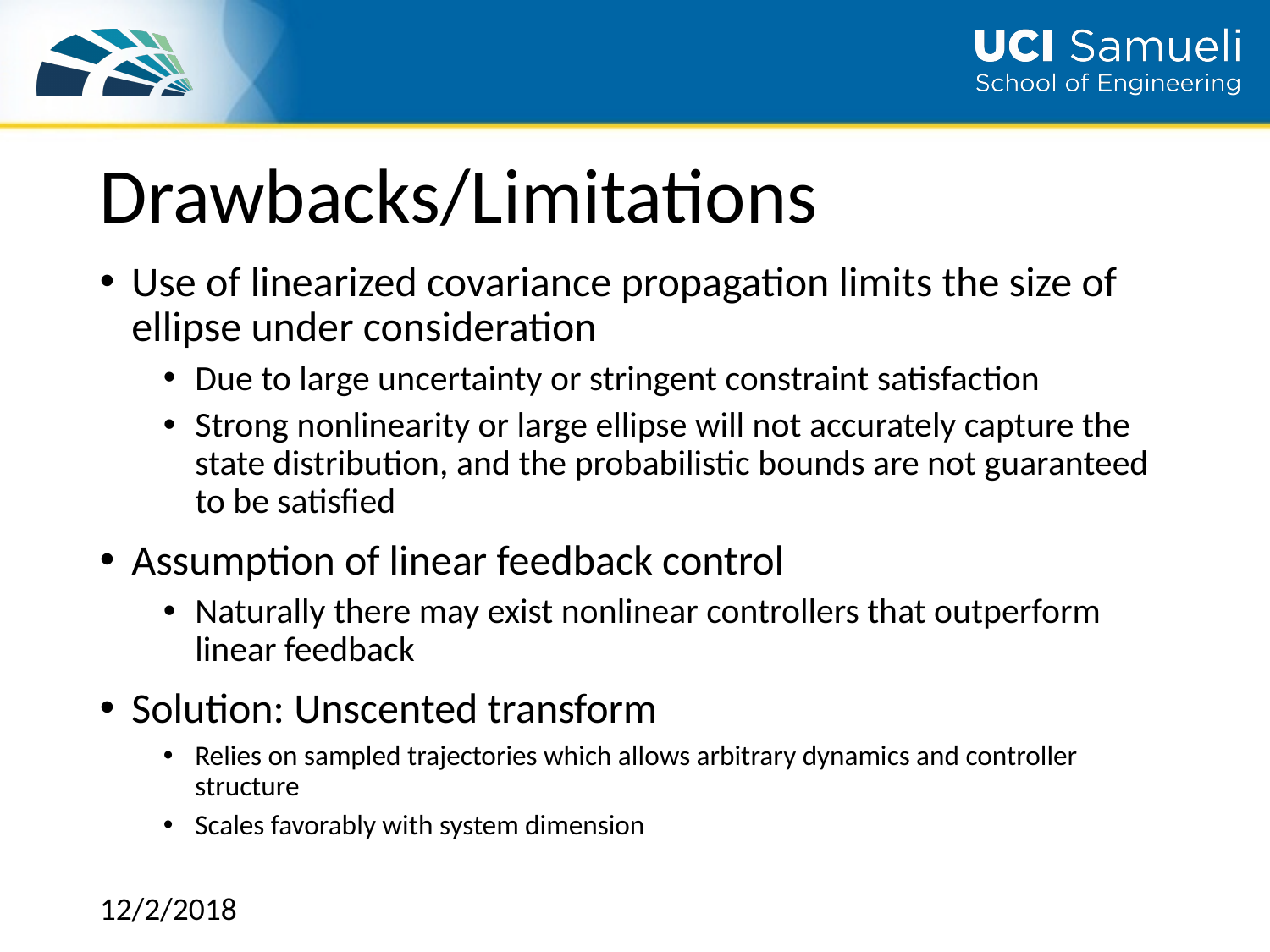

# Drawbacks/Limitations
Use of linearized covariance propagation limits the size of ellipse under consideration
Due to large uncertainty or stringent constraint satisfaction
Strong nonlinearity or large ellipse will not accurately capture the state distribution, and the probabilistic bounds are not guaranteed to be satisfied
Assumption of linear feedback control
Naturally there may exist nonlinear controllers that outperform linear feedback
Solution: Unscented transform
Relies on sampled trajectories which allows arbitrary dynamics and controller structure
Scales favorably with system dimension
12/2/2018